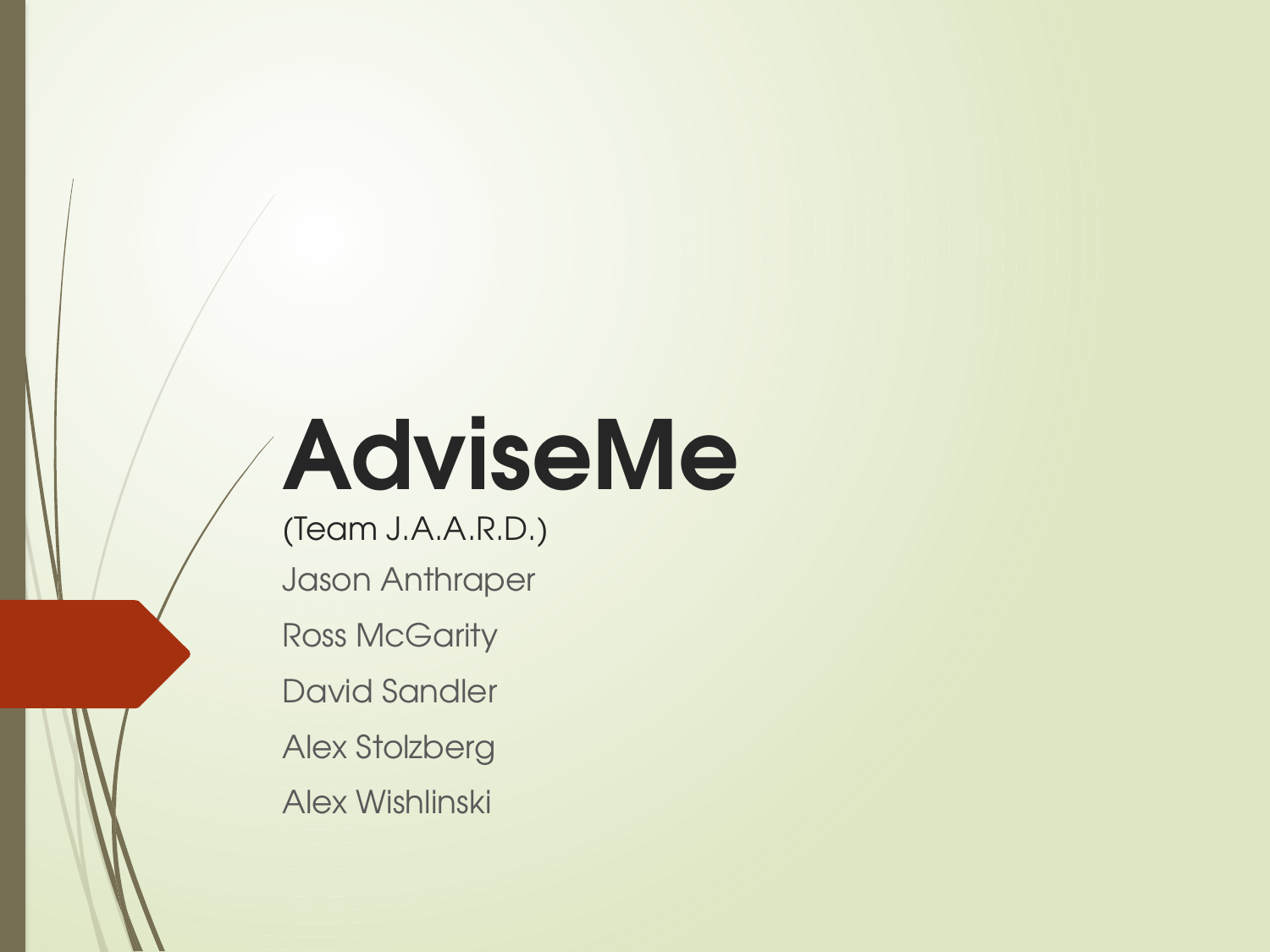

# AdviseMe (Team J.A.A.R.D.)
Jason Anthraper
Ross McGarity
David Sandler
Alex Stolzberg
Alex Wishlinski